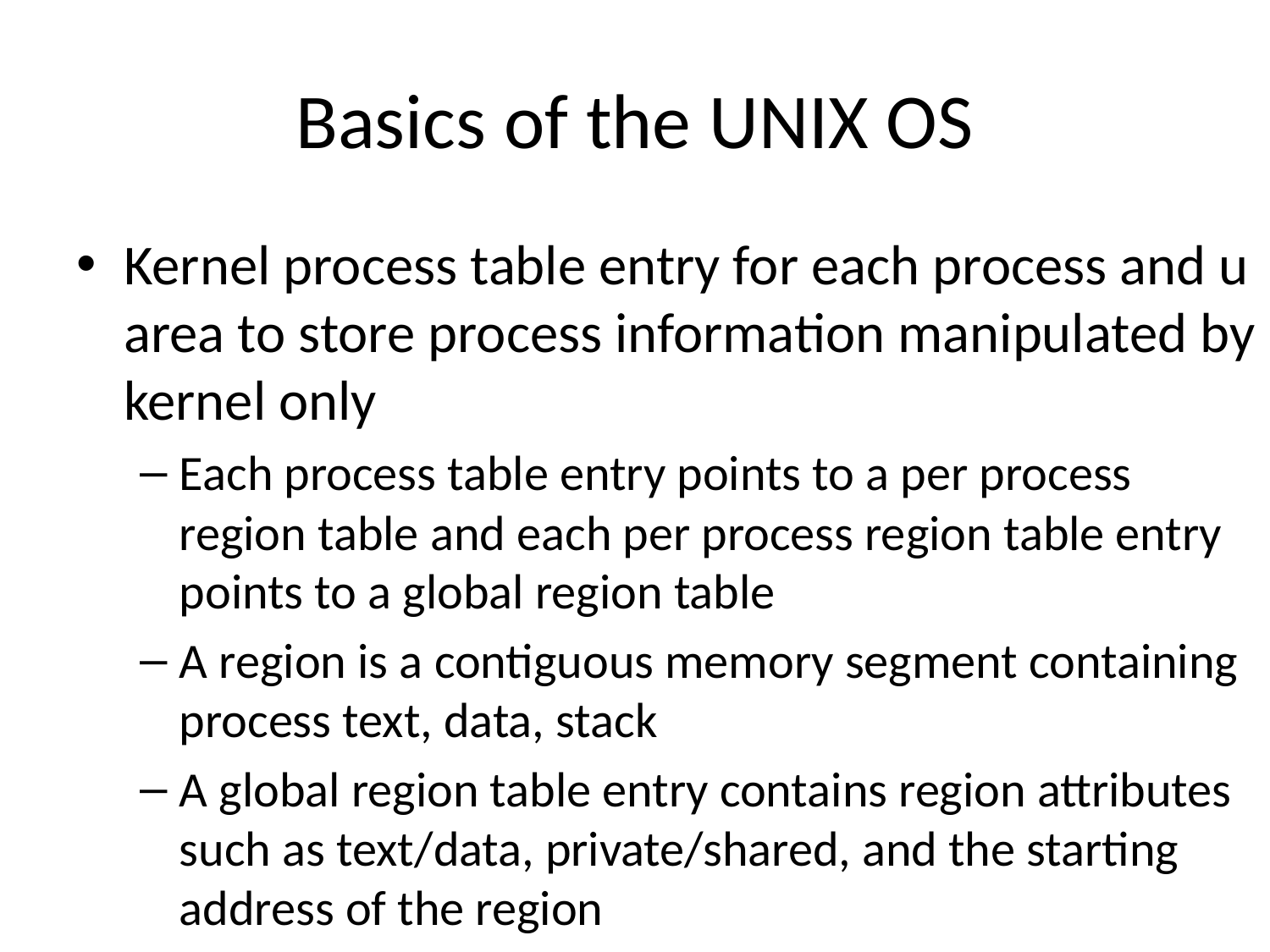

# Basics of the UNIX OS
Kernel process table entry for each process and u area to store process information manipulated by kernel only
Each process table entry points to a per process region table and each per process region table entry points to a global region table
A region is a contiguous memory segment containing process text, data, stack
A global region table entry contains region attributes such as text/data, private/shared, and the starting address of the region